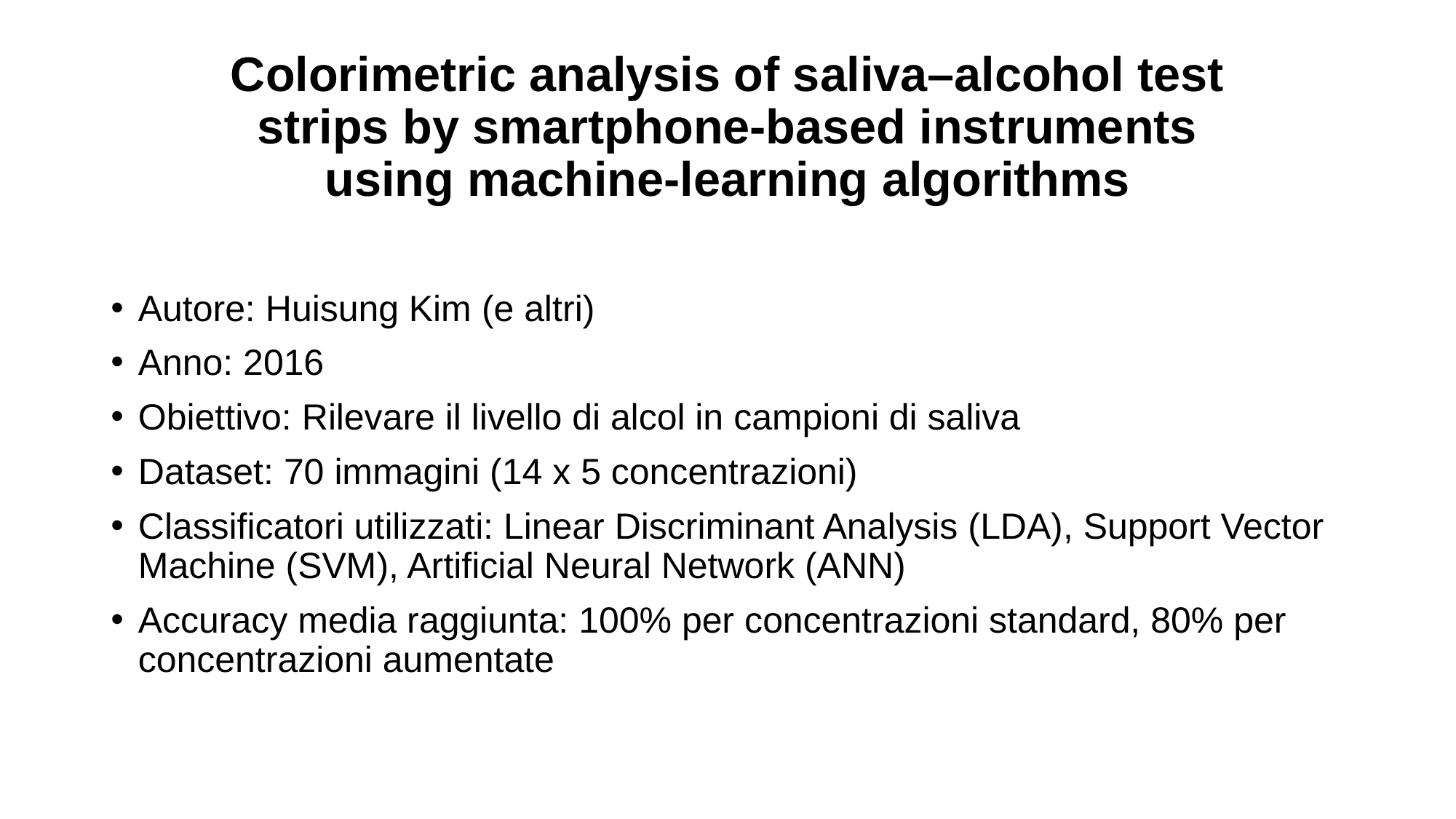

# Colorimetric analysis of saliva–alcohol test strips by smartphone-based instruments using machine-learning algorithms
Autore: Huisung Kim (e altri)
Anno: 2016
Obiettivo: Rilevare il livello di alcol in campioni di saliva
Dataset: 70 immagini (14 x 5 concentrazioni)
Classificatori utilizzati: Linear Discriminant Analysis (LDA), Support Vector Machine (SVM), Artificial Neural Network (ANN)
Accuracy media raggiunta: 100% per concentrazioni standard, 80% per concentrazioni aumentate